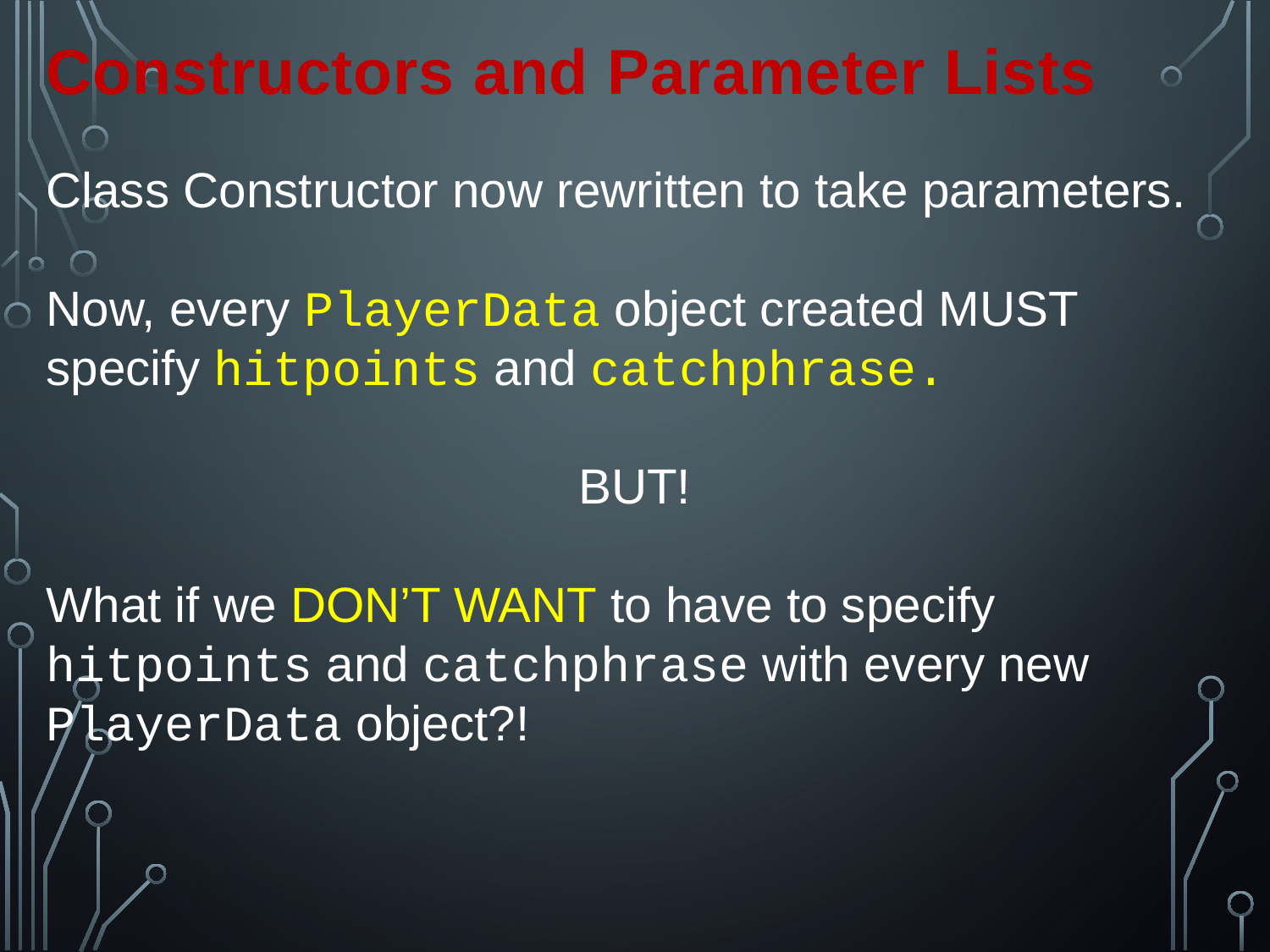

Constructors and Parameter Lists
Class Constructor now rewritten to take parameters.

Now, every PlayerData object created MUST specify hitpoints and catchphrase.

BUT!

What if we DON’T WANT to have to specify hitpoints and catchphrase with every new PlayerData object?!